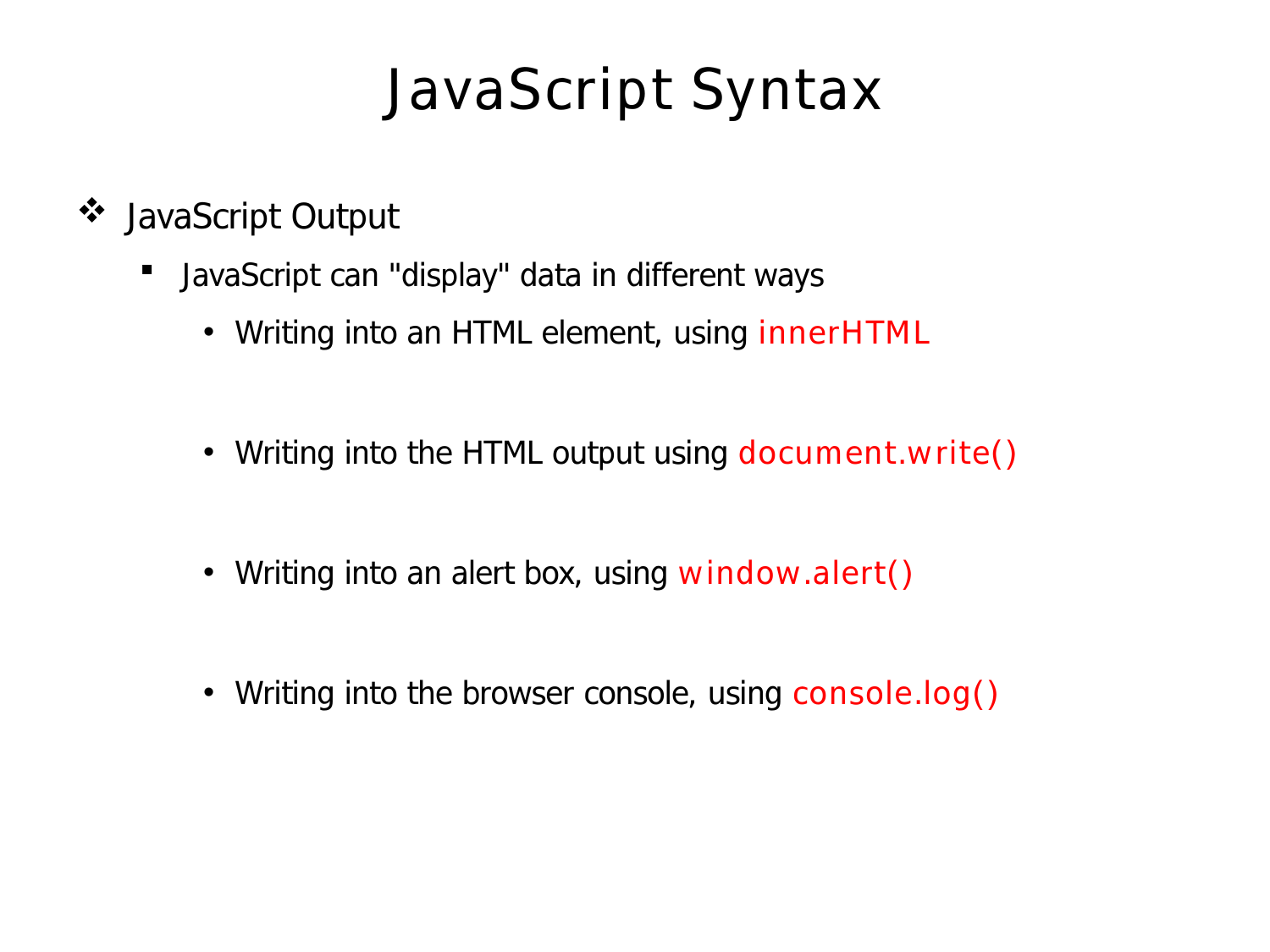

# JavaScript Syntax
JavaScript Output
JavaScript can "display" data in different ways
Writing into an HTML element, using innerHTML

Writing into the HTML output using document.write()

Writing into an alert box, using window.alert()

Writing into the browser console, using console.log()